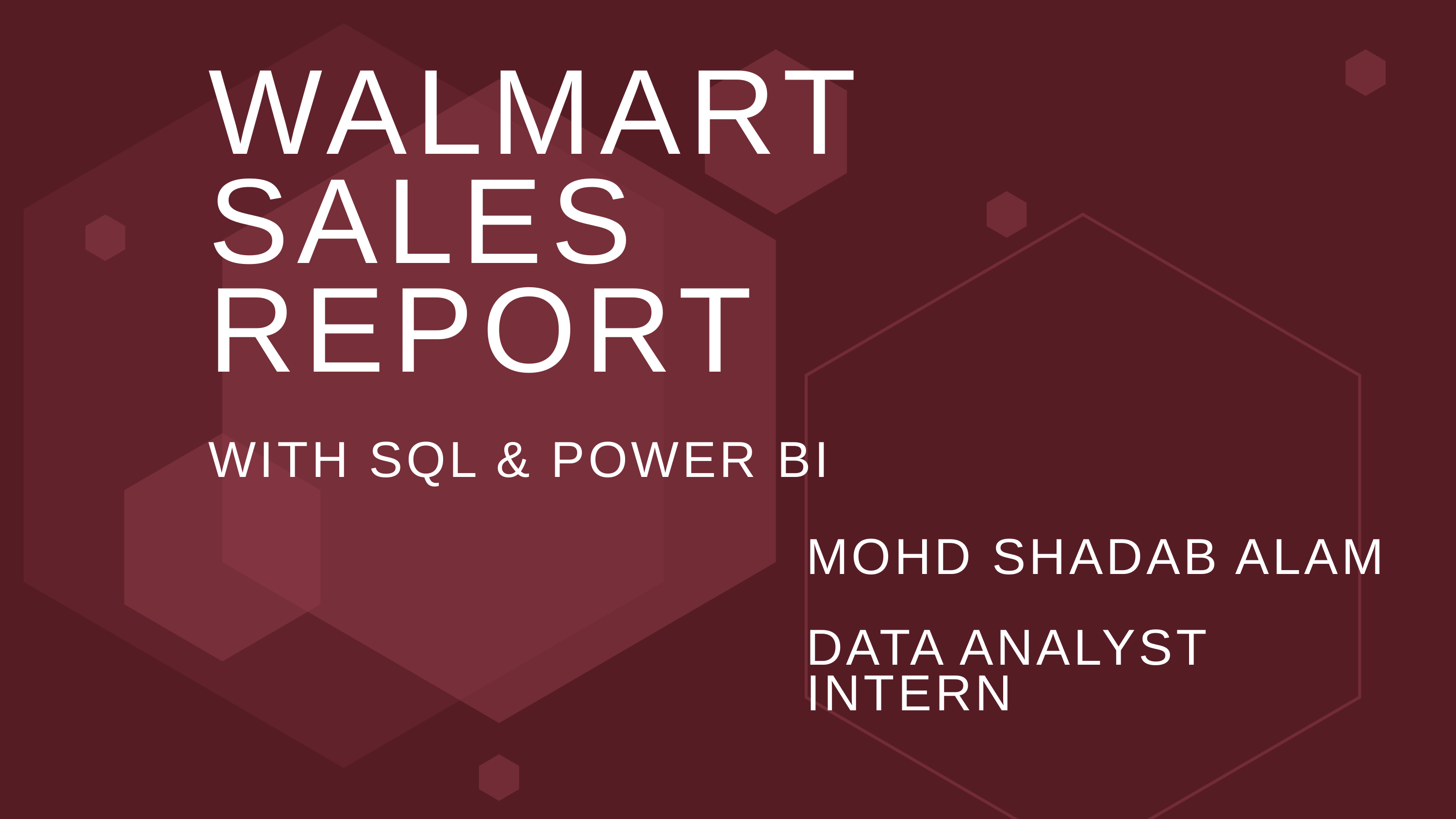

WALMART SALES REPORT

WITH SQL & POWER BI

MOHD SHADAB ALAM

DATA ANALYST INTERN